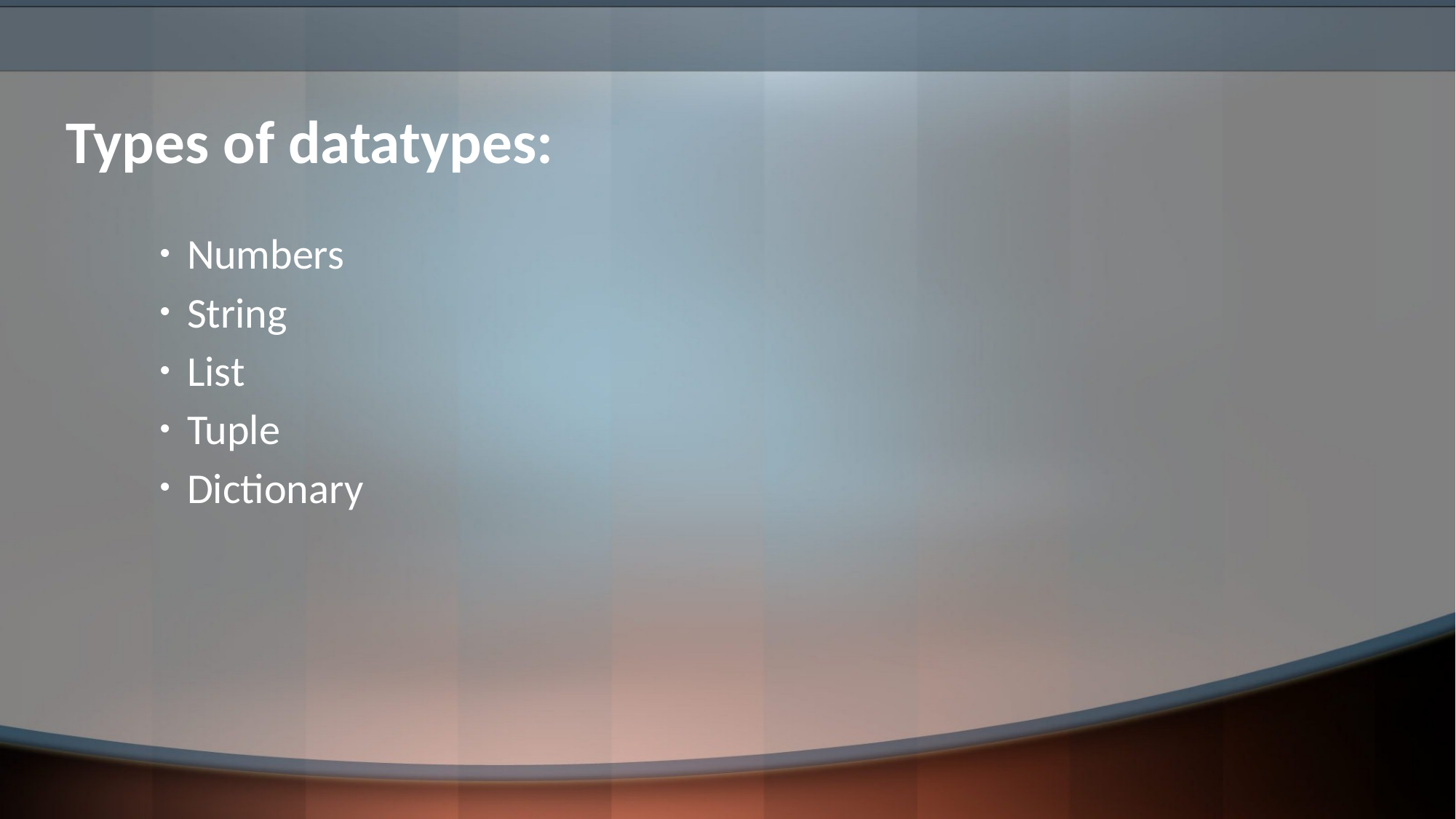

# Types of datatypes:
Numbers
String
List
Tuple
Dictionary